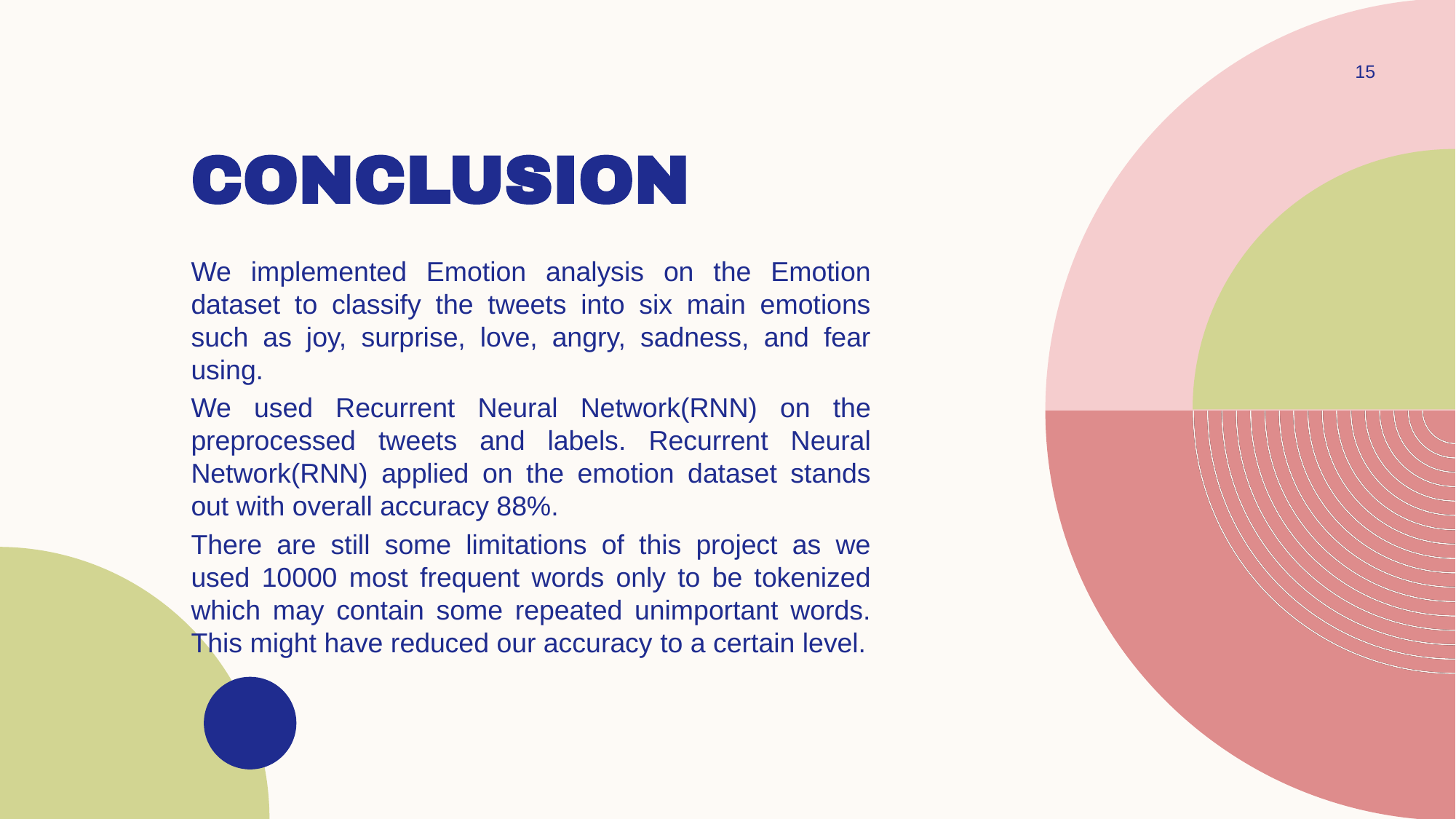

15
# Conclusion
We implemented Emotion analysis on the Emotion dataset to classify the tweets into six main emotions such as joy, surprise, love, angry, sadness, and fear using.
We used Recurrent Neural Network(RNN) on the preprocessed tweets and labels. Recurrent Neural Network(RNN) applied on the emotion dataset stands out with overall accuracy 88%.
There are still some limitations of this project as we used 10000 most frequent words only to be tokenized which may contain some repeated unimportant words. This might have reduced our accuracy to a certain level.